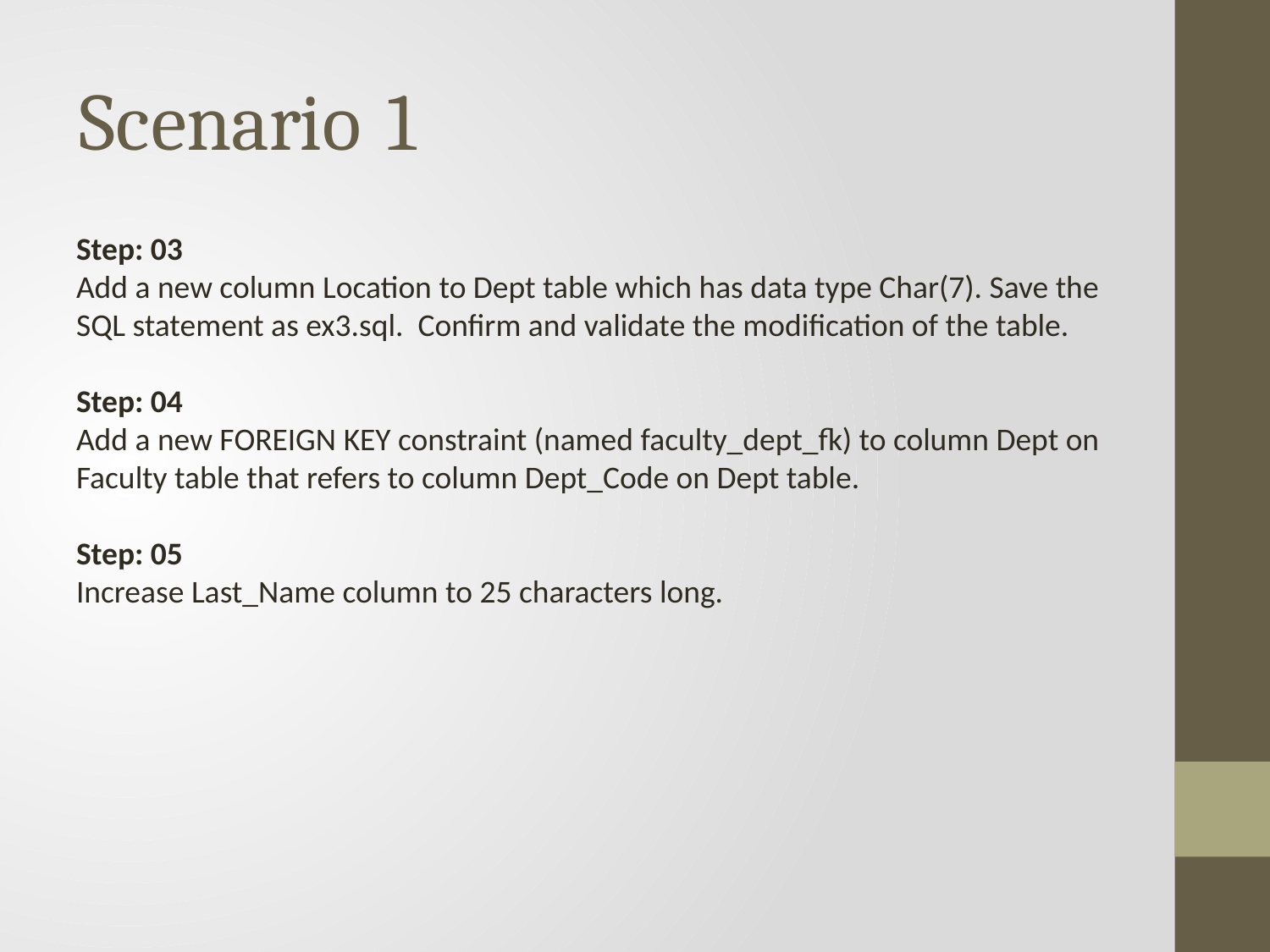

# Scenario 1
Step: 03
Add a new column Location to Dept table which has data type Char(7). Save the SQL statement as ex3.sql.  Confirm and validate the modification of the table.

Step: 04
Add a new FOREIGN KEY constraint (named faculty_dept_fk) to column Dept on Faculty table that refers to column Dept_Code on Dept table.

Step: 05
Increase Last_Name column to 25 characters long.